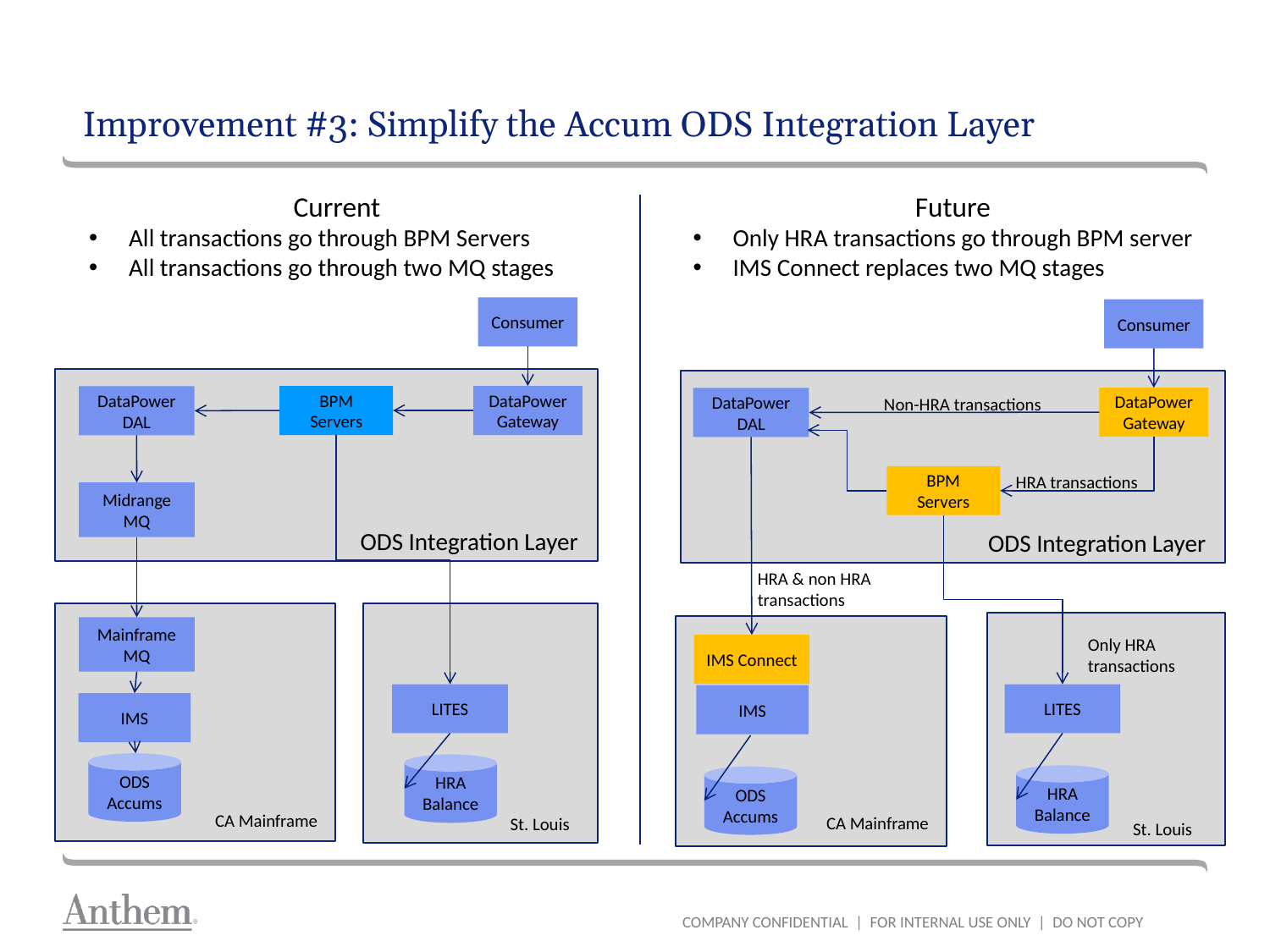

# Improvement #3: Simplify the Accum ODS Integration Layer
Future
Only HRA transactions go through BPM server
IMS Connect replaces two MQ stages
Current
All transactions go through BPM Servers
All transactions go through two MQ stages
Consumer
Consumer

BPM Servers
DataPower
Gateway
DataPower
DAL
Non-HRA transactions
DataPower
Gateway
DataPower
DAL
HRA transactions
BPM Servers
Midrange
MQ
ODS Integration Layer
ODS Integration Layer
HRA & non HRA transactions

Mainframe
MQ
Only HRA transactions
IMS Connect
LITES
LITES
IMS
IMS
ODS
Accums
HRA
Balance
HRA
Balance
ODS
Accums
CA Mainframe
CA Mainframe
St. Louis
St. Louis
COMPANY CONFIDENTIAL  |  FOR INTERNAL USE ONLY  |  DO NOT COPY